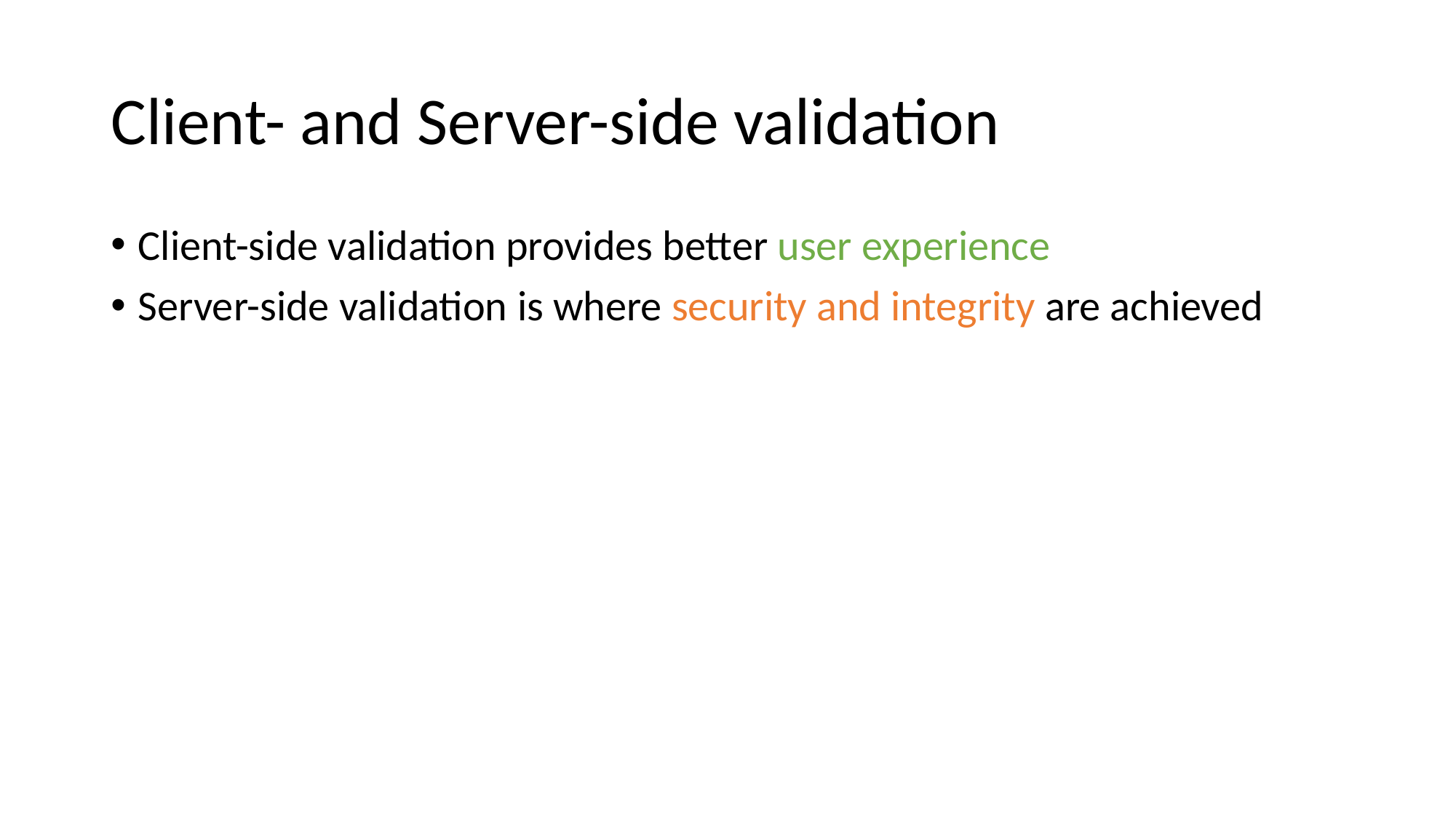

# Client- and Server-side validation
Client-side validation provides better user experience
Server-side validation is where security and integrity are achieved